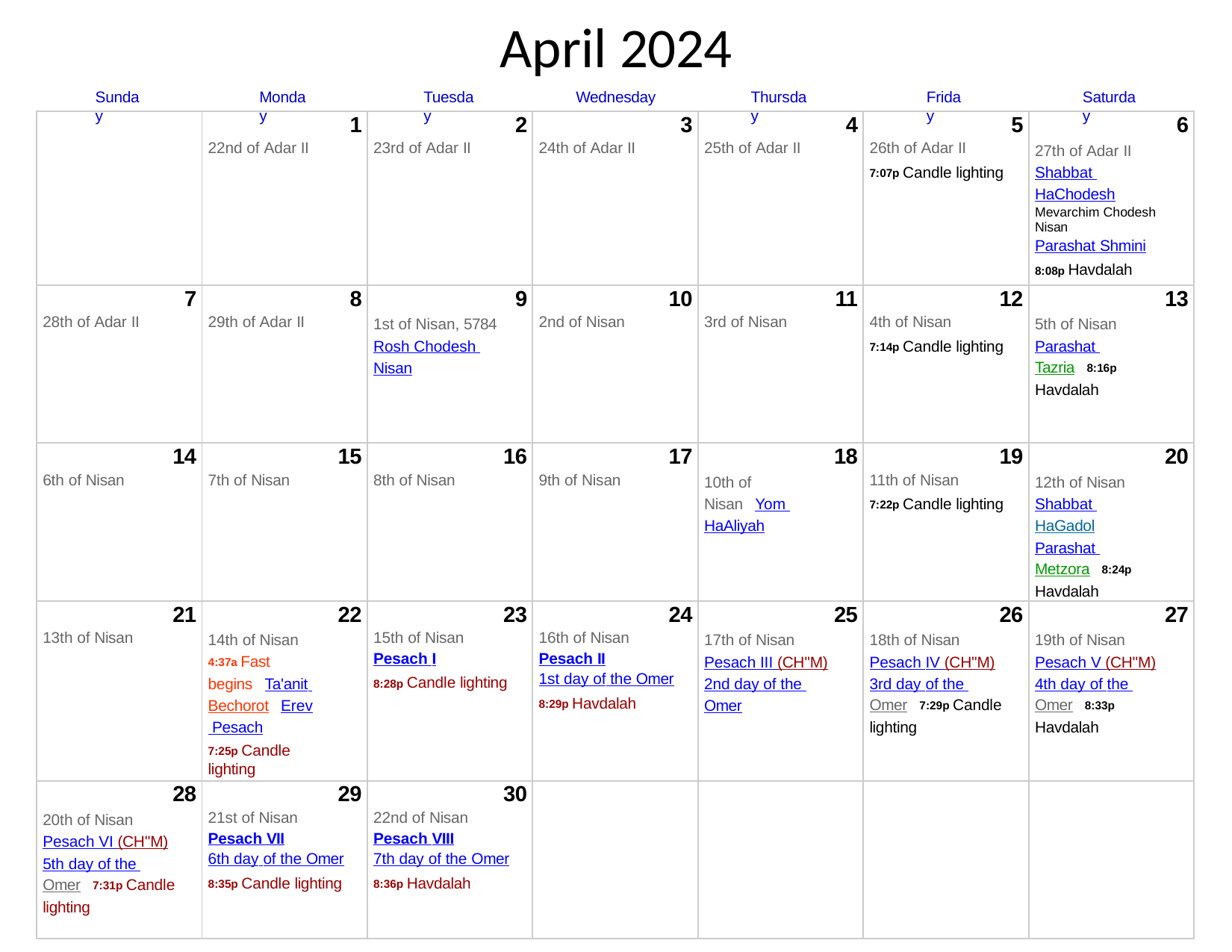

# April 2024
Wednesday
Sunday
Monday
Tuesday
Thursday
Friday
Saturday
|  | 1 22nd of Adar II | 2 23rd of Adar II | 3 24th of Adar II | 4 25th of Adar II | 5 26th of Adar II 7:07p Candle lighting | 6 27th of Adar II Shabbat HaChodesh Mevarchim Chodesh Nisan Parashat Shmini 8:08p Havdalah |
| --- | --- | --- | --- | --- | --- | --- |
| 7 28th of Adar II | 8 29th of Adar II | 9 1st of Nisan, 5784 Rosh Chodesh Nisan | 10 2nd of Nisan | 11 3rd of Nisan | 12 4th of Nisan 7:14p Candle lighting | 13 5th of Nisan Parashat Tazria 8:16p Havdalah |
| 14 6th of Nisan | 15 7th of Nisan | 16 8th of Nisan | 17 9th of Nisan | 18 10th of Nisan Yom HaAliyah | 19 11th of Nisan 7:22p Candle lighting | 20 12th of Nisan Shabbat HaGadol Parashat Metzora 8:24p Havdalah |
| 21 13th of Nisan | 22 14th of Nisan 4:37a Fast begins Ta'anit Bechorot Erev Pesach 7:25p Candle lighting | 23 15th of Nisan Pesach I 8:28p Candle lighting | 24 16th of Nisan Pesach II 1st day of the Omer 8:29p Havdalah | 25 17th of Nisan Pesach III (CH''M) 2nd day of the Omer | 26 18th of Nisan Pesach IV (CH''M) 3rd day of the Omer 7:29p Candle lighting | 27 19th of Nisan Pesach V (CH''M) 4th day of the Omer 8:33p Havdalah |
| 28 20th of Nisan Pesach VI (CH''M) 5th day of the Omer 7:31p Candle lighting | 29 21st of Nisan Pesach VII 6th day of the Omer 8:35p Candle lighting | 30 22nd of Nisan Pesach VIII 7th day of the Omer 8:36p Havdalah |  |  |  |  |